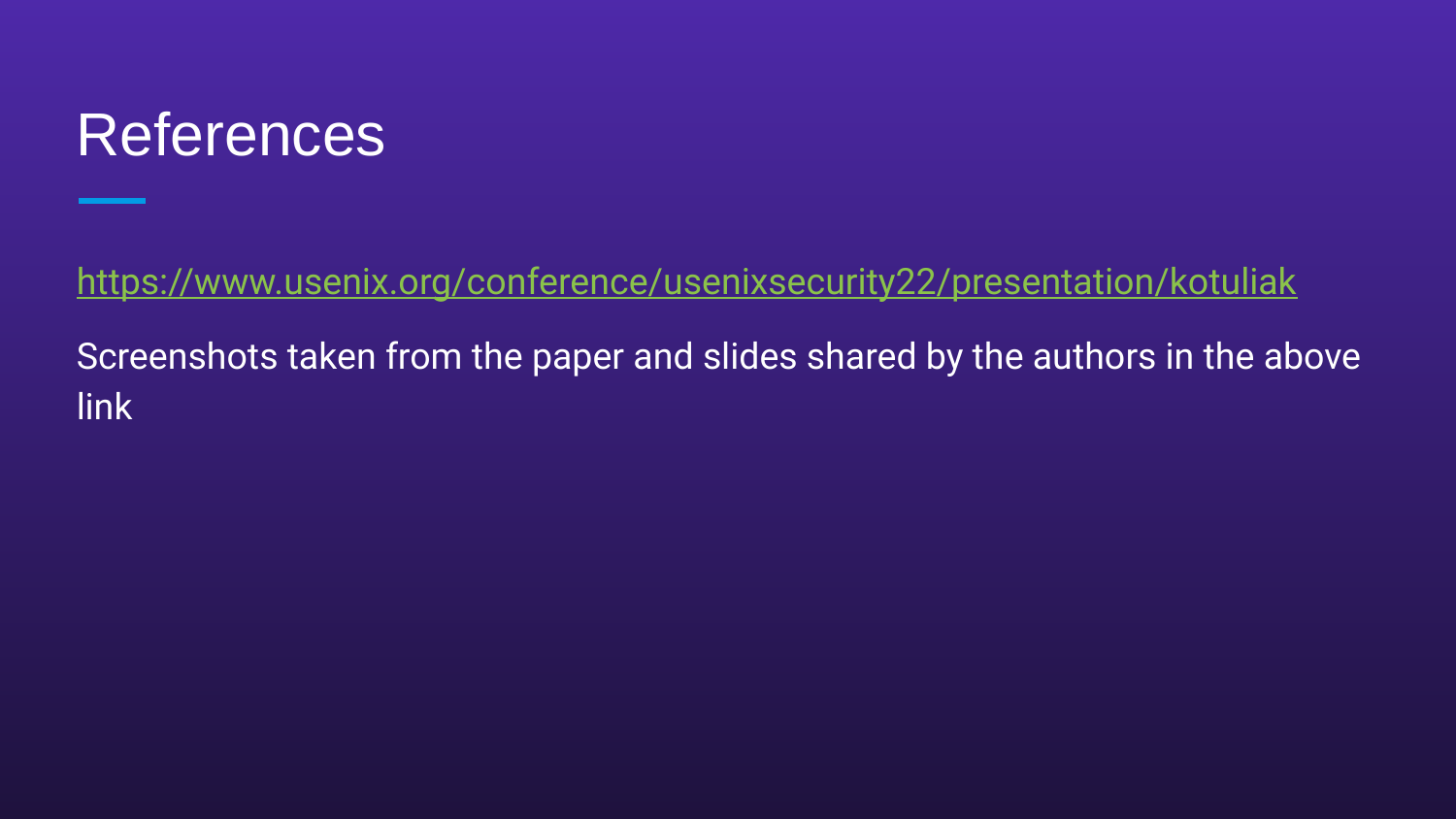

# References
https://www.usenix.org/conference/usenixsecurity22/presentation/kotuliak
Screenshots taken from the paper and slides shared by the authors in the above link